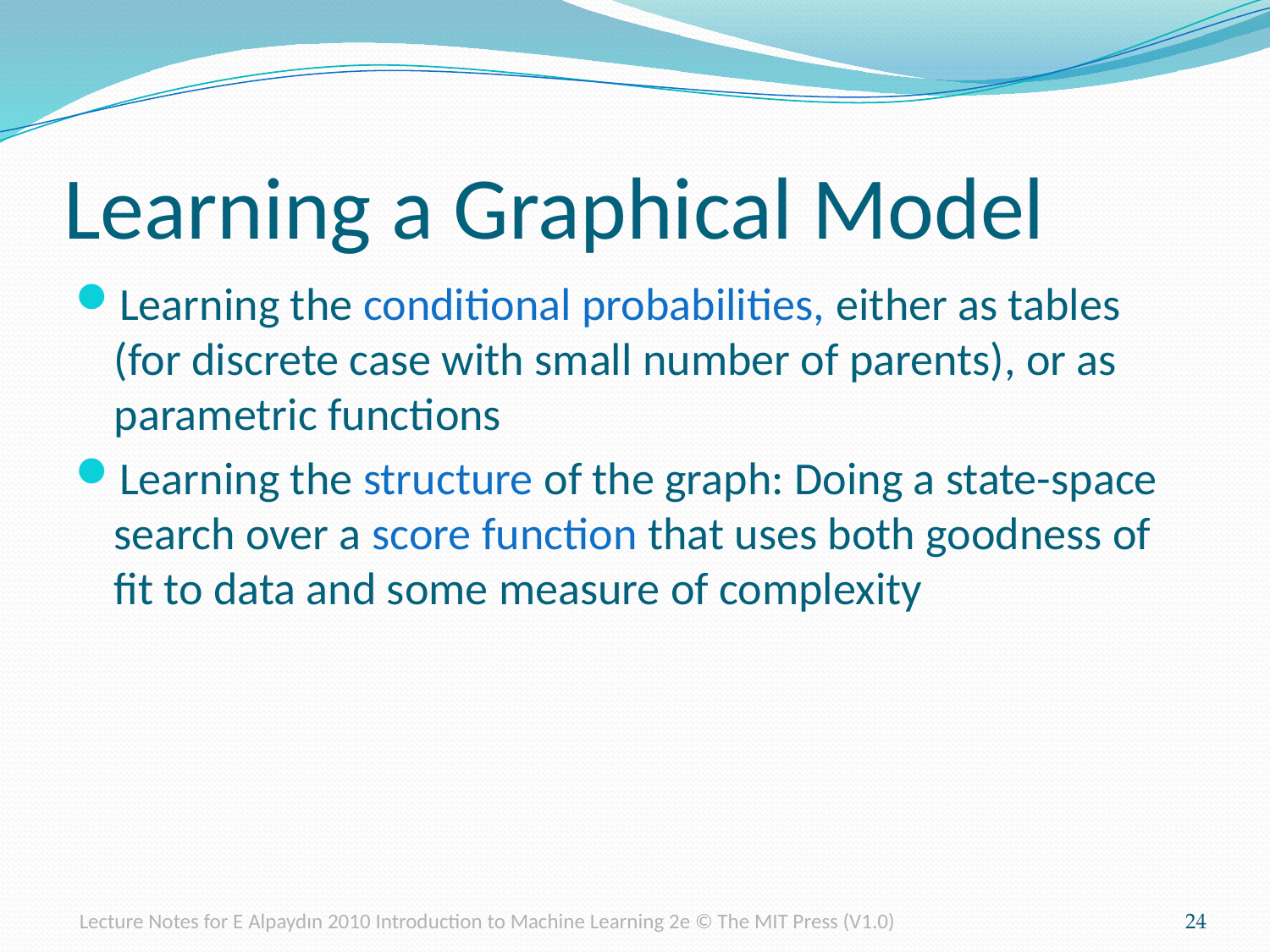

# Learning a Graphical Model
Learning the conditional probabilities, either as tables (for discrete case with small number of parents), or as parametric functions
Learning the structure of the graph: Doing a state-space search over a score function that uses both goodness of fit to data and some measure of complexity

Lecture Notes for E Alpaydın 2010 Introduction to Machine Learning 2e © The MIT Press (V1.0)
24